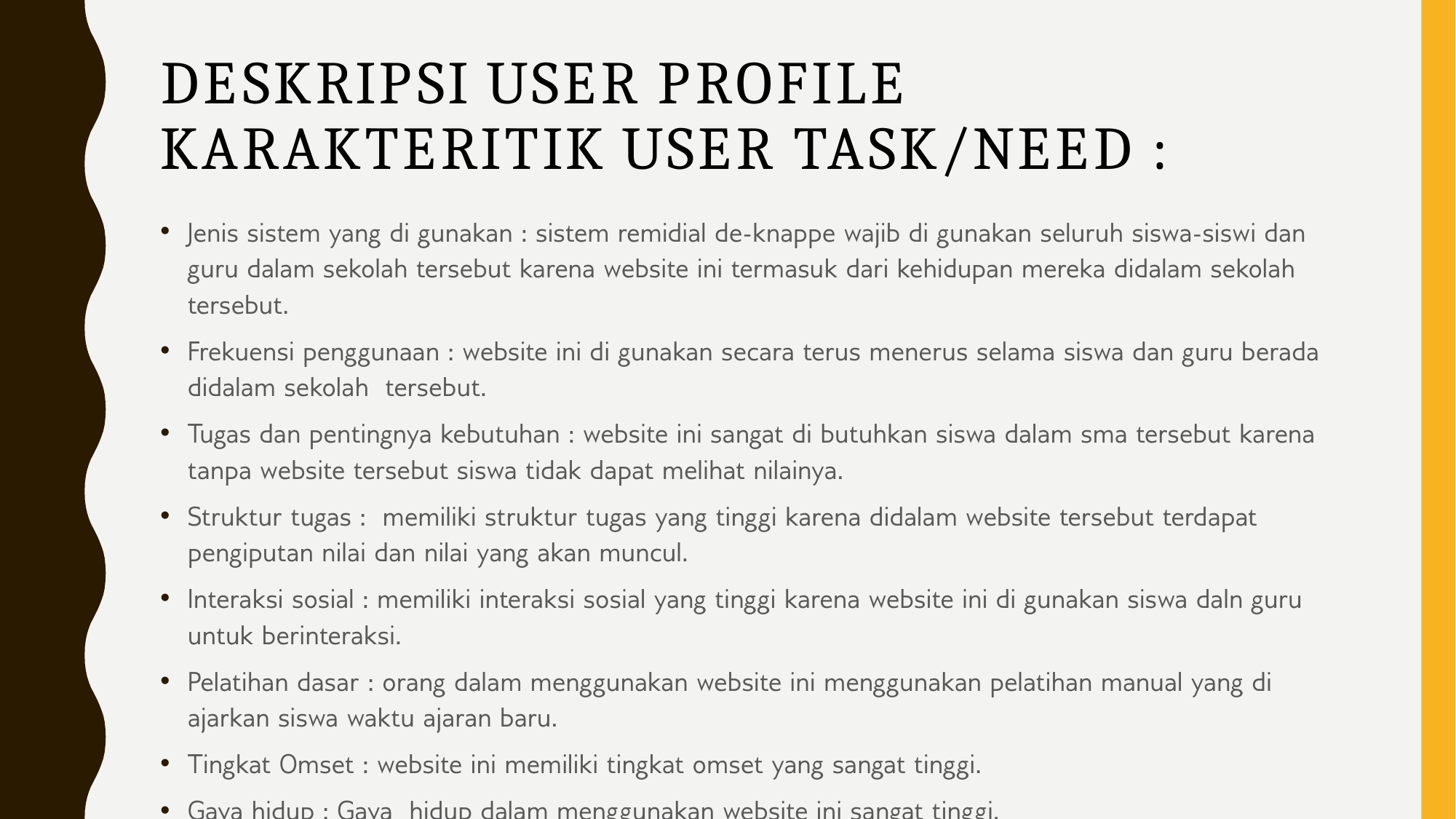

# Deskripsi User profile karakteritik user task/need :
Jenis sistem yang di gunakan : sistem remidial de-knappe wajib di gunakan seluruh siswa-siswi dan guru dalam sekolah tersebut karena website ini termasuk dari kehidupan mereka didalam sekolah tersebut.
Frekuensi penggunaan : website ini di gunakan secara terus menerus selama siswa dan guru berada didalam sekolah  tersebut.
Tugas dan pentingnya kebutuhan : website ini sangat di butuhkan siswa dalam sma tersebut karena tanpa website tersebut siswa tidak dapat melihat nilainya.
Struktur tugas :  memiliki struktur tugas yang tinggi karena didalam website tersebut terdapat pengiputan nilai dan nilai yang akan muncul.
Interaksi sosial : memiliki interaksi sosial yang tinggi karena website ini di gunakan siswa daln guru untuk berinteraksi.
Pelatihan dasar : orang dalam menggunakan website ini menggunakan pelatihan manual yang di ajarkan siswa waktu ajaran baru.
Tingkat Omset : website ini memiliki tingkat omset yang sangat tinggi.
Gaya hidup : Gaya  hidup dalam menggunakan website ini sangat tinggi.